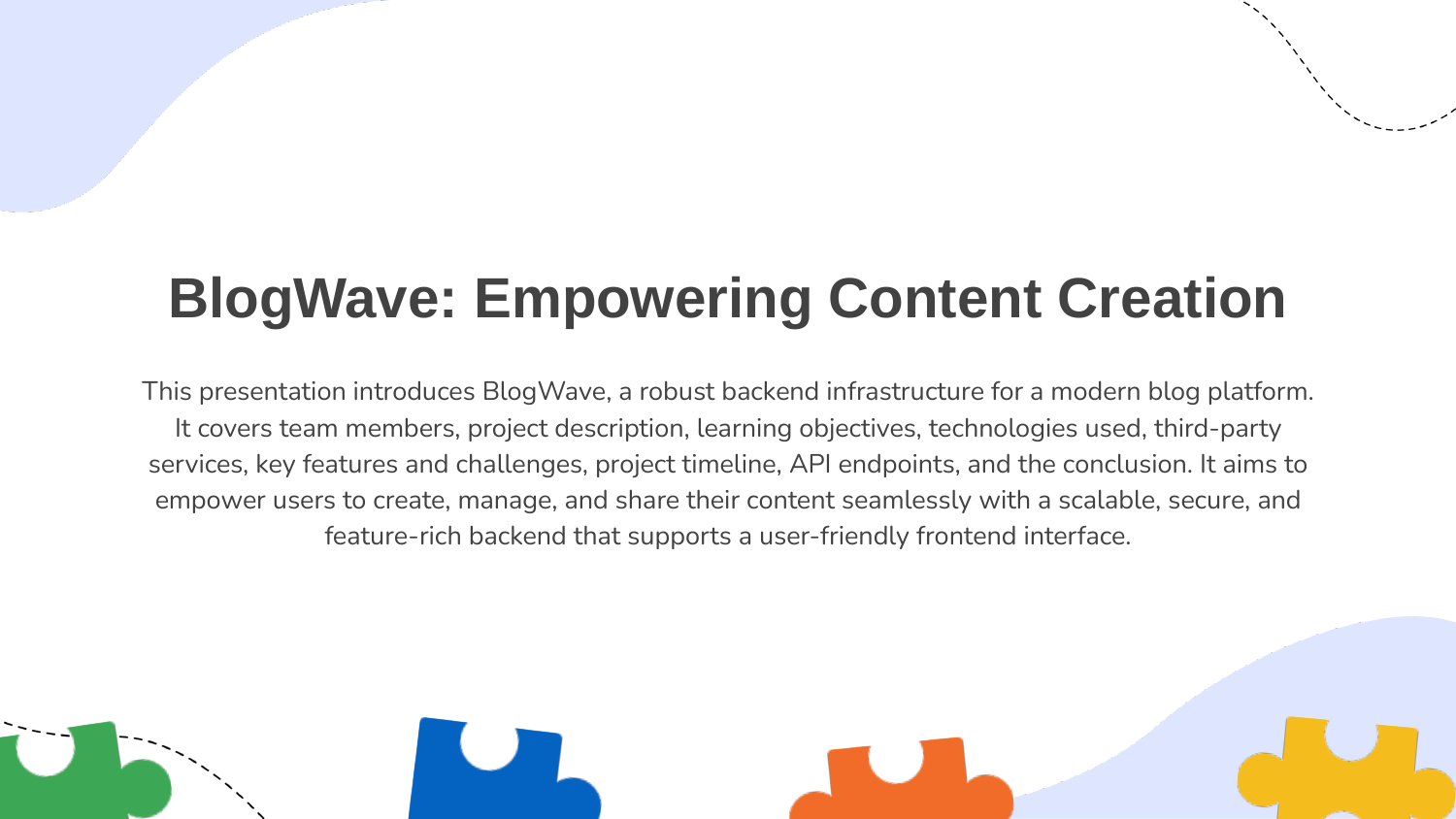

# BlogWave: Empowering Content Creation
This presentation introduces BlogWave, a robust backend infrastructure for a modern blog platform. It covers team members, project description, learning objectives, technologies used, third-party services, key features and challenges, project timeline, API endpoints, and the conclusion. It aims to empower users to create, manage, and share their content seamlessly with a scalable, secure, and feature-rich backend that supports a user-friendly frontend interface.